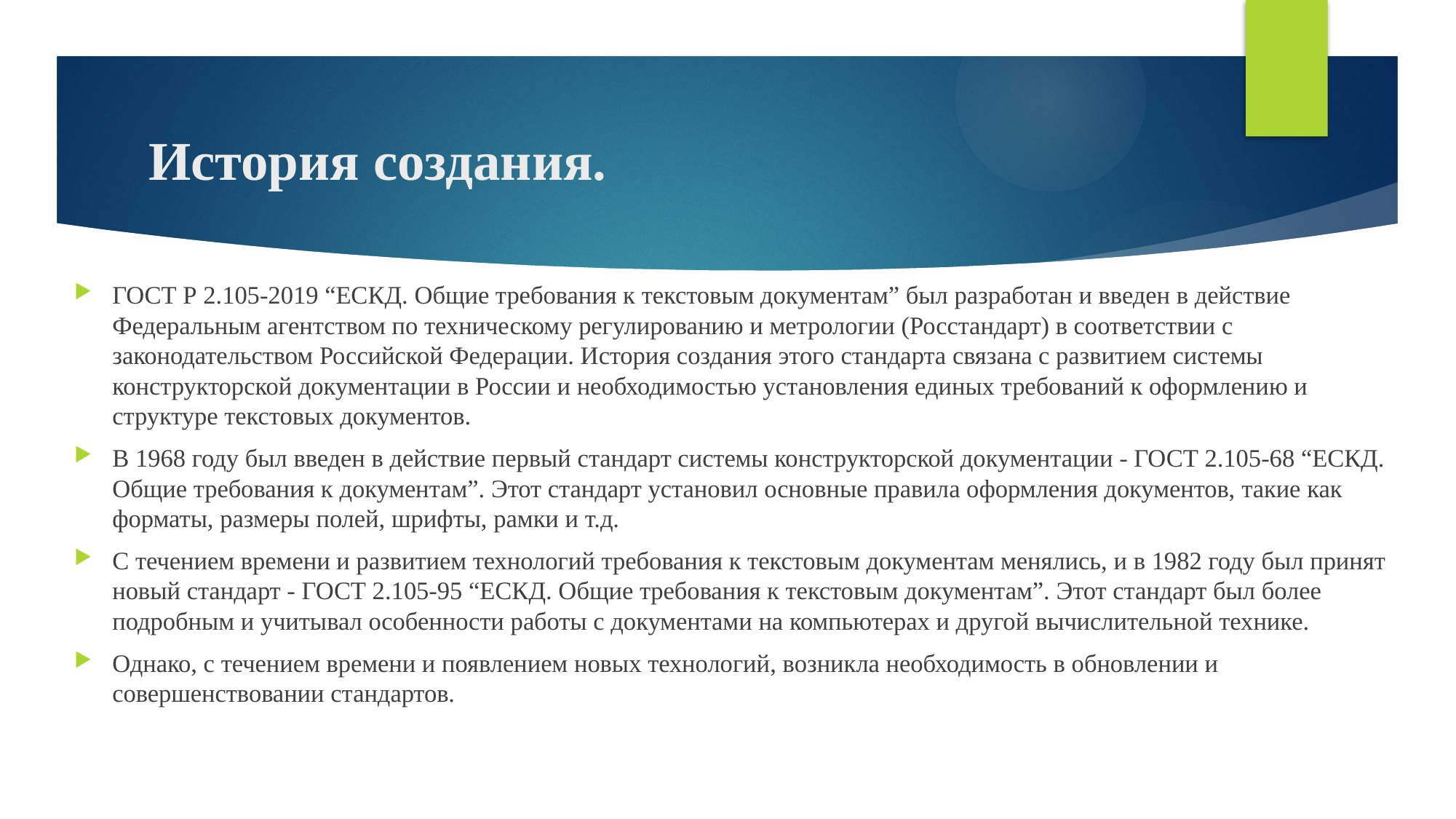

# История создания.
ГОСТ Р 2.105-2019 “ЕСКД. Общие требования к текстовым документам” был разработан и введен в действие Федеральным агентством по техническому регулированию и метрологии (Росстандарт) в соответствии с законодательством Российской Федерации. История создания этого стандарта связана с развитием системы конструкторской документации в России и необходимостью установления единых требований к оформлению и структуре текстовых документов.
В 1968 году был введен в действие первый стандарт системы конструкторской документации - ГОСТ 2.105-68 “ЕСКД. Общие требования к документам”. Этот стандарт установил основные правила оформления документов, такие как форматы, размеры полей, шрифты, рамки и т.д.
С течением времени и развитием технологий требования к текстовым документам менялись, и в 1982 году был принят новый стандарт - ГОСТ 2.105-95 “ЕСКД. Общие требования к текстовым документам”. Этот стандарт был более подробным и учитывал особенности работы с документами на компьютерах и другой вычислительной технике.
Однако, с течением времени и появлением новых технологий, возникла необходимость в обновлении и совершенствовании стандартов.